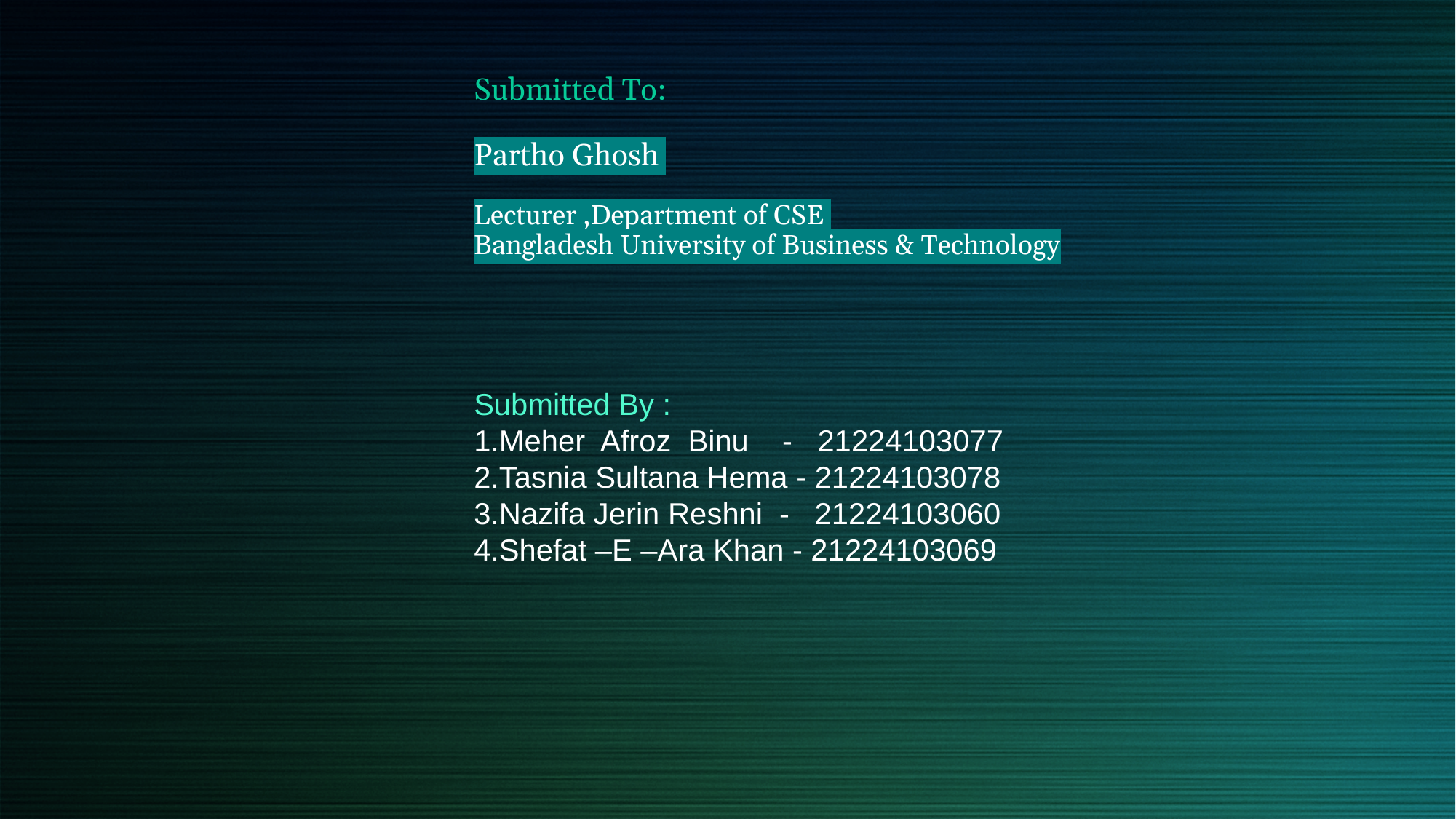

Submitted To:
Partho Ghosh
Lecturer ,Department of CSE
Bangladesh University of Business & Technology
Submitted By :
1.Meher  Afroz  Binu    -   21224103077
2.Tasnia Sultana Hema - 21224103078
3.Nazifa Jerin Reshni  -   21224103060
4.Shefat –E –Ara Khan - 21224103069